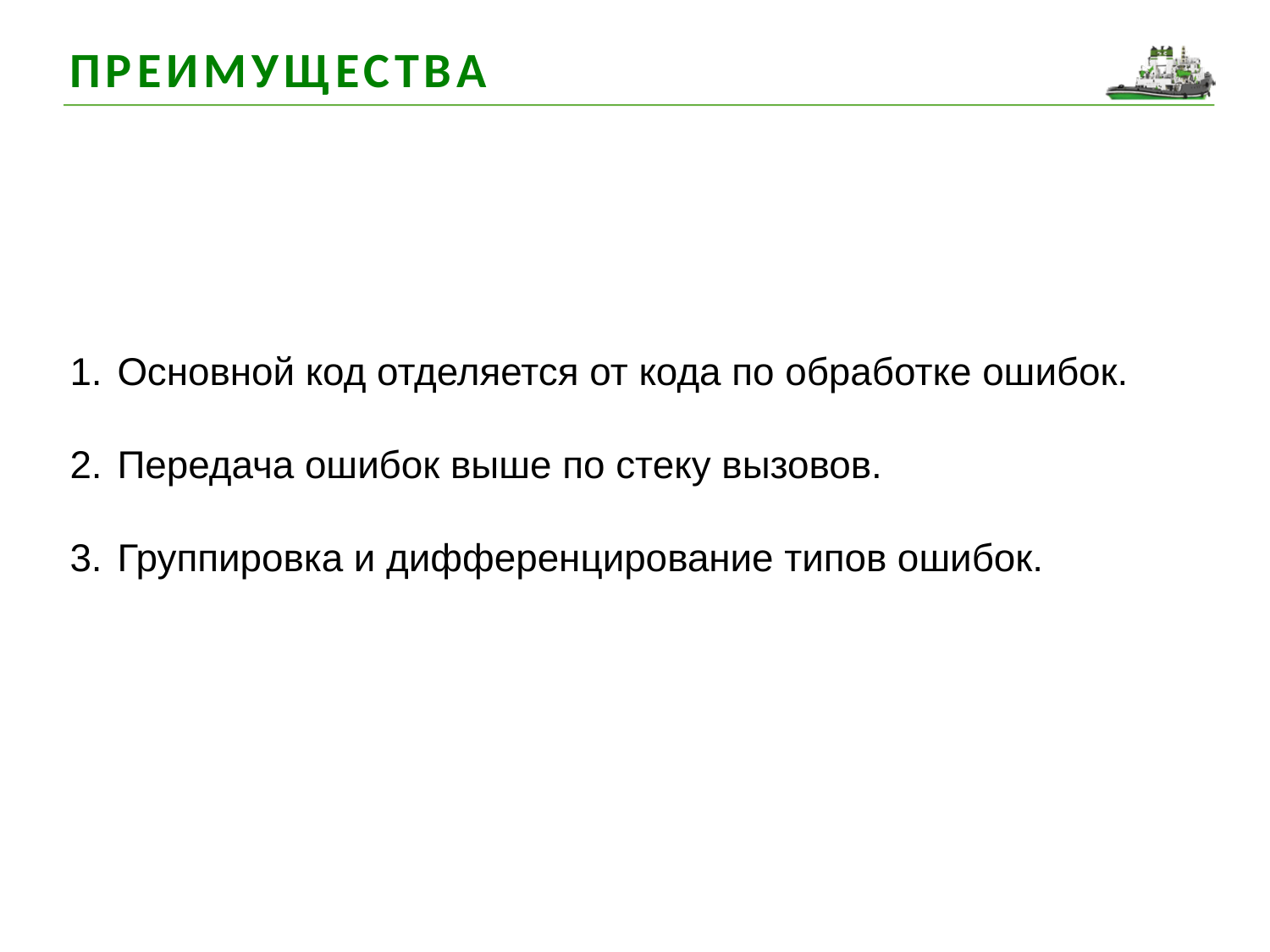

Преимущества

Основной код отделяется от кода по обработке ошибок.

Передача ошибок выше по стеку вызовов.

Группировка и дифференцирование типов ошибок.
29